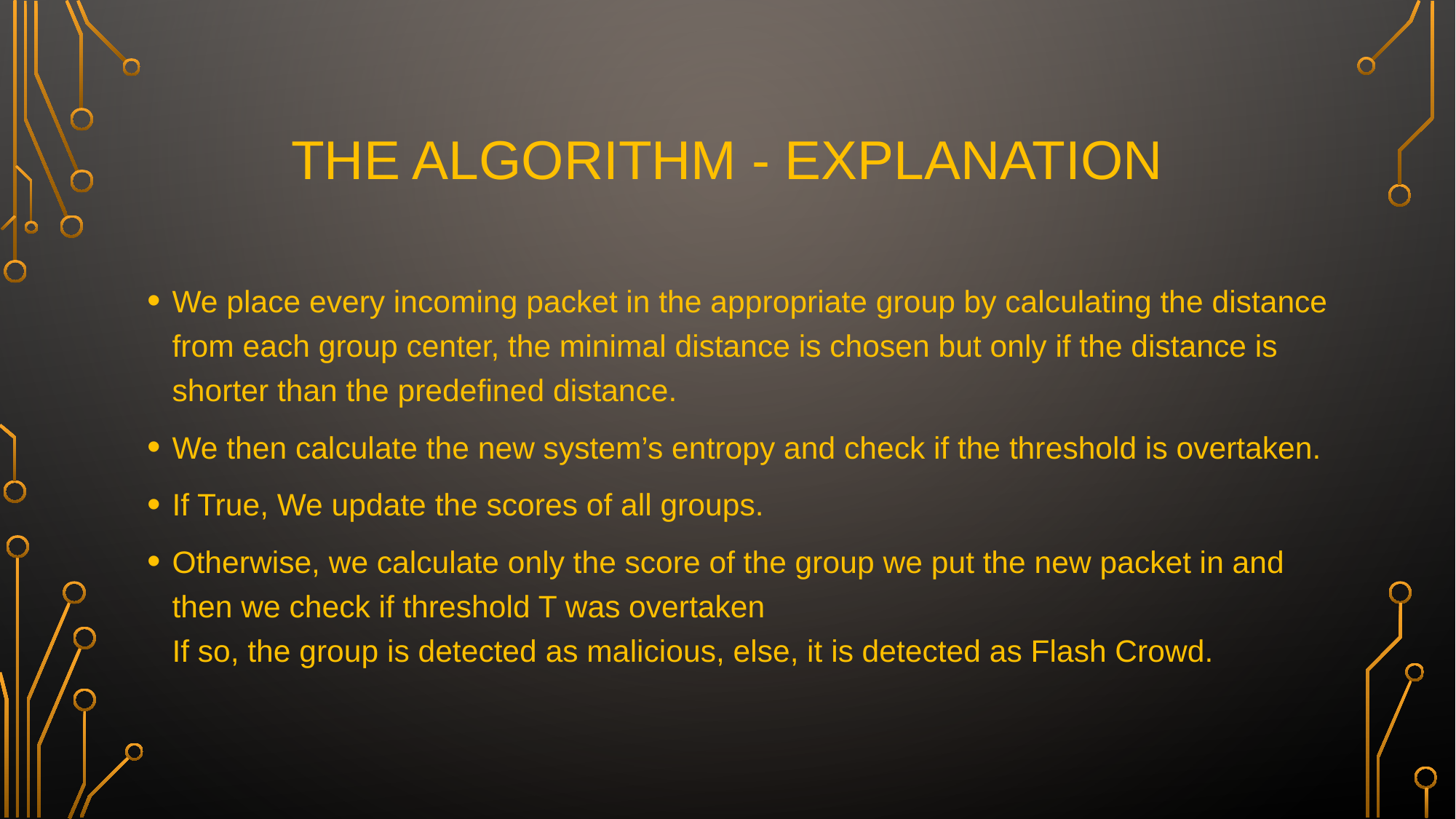

# The algorithm - explanation
We place every incoming packet in the appropriate group by calculating the distance from each group center, the minimal distance is chosen but only if the distance is shorter than the predefined distance.
We then calculate the new system’s entropy and check if the threshold is overtaken.
If True, We update the scores of all groups.
Otherwise, we calculate only the score of the group we put the new packet in and
then we check if threshold T was overtaken
If so, the group is detected as malicious, else, it is detected as Flash Crowd.